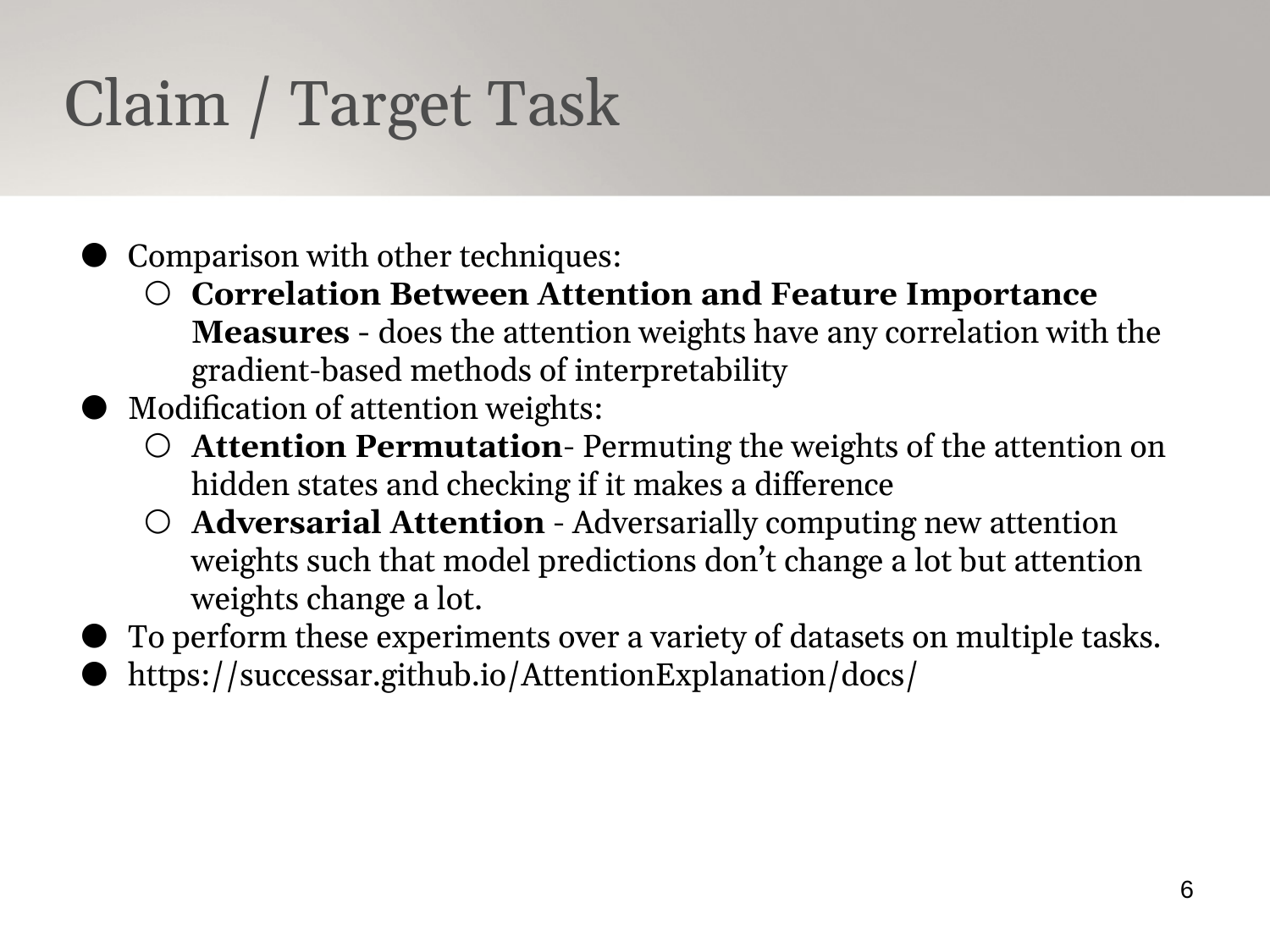

Claim / Target Task
Comparison with other techniques:
Correlation Between Attention and Feature Importance Measures - does the attention weights have any correlation with the gradient-based methods of interpretability
Modification of attention weights:
Attention Permutation- Permuting the weights of the attention on hidden states and checking if it makes a difference
Adversarial Attention - Adversarially computing new attention weights such that model predictions don’t change a lot but attention weights change a lot.
To perform these experiments over a variety of datasets on multiple tasks.
https://successar.github.io/AttentionExplanation/docs/

6